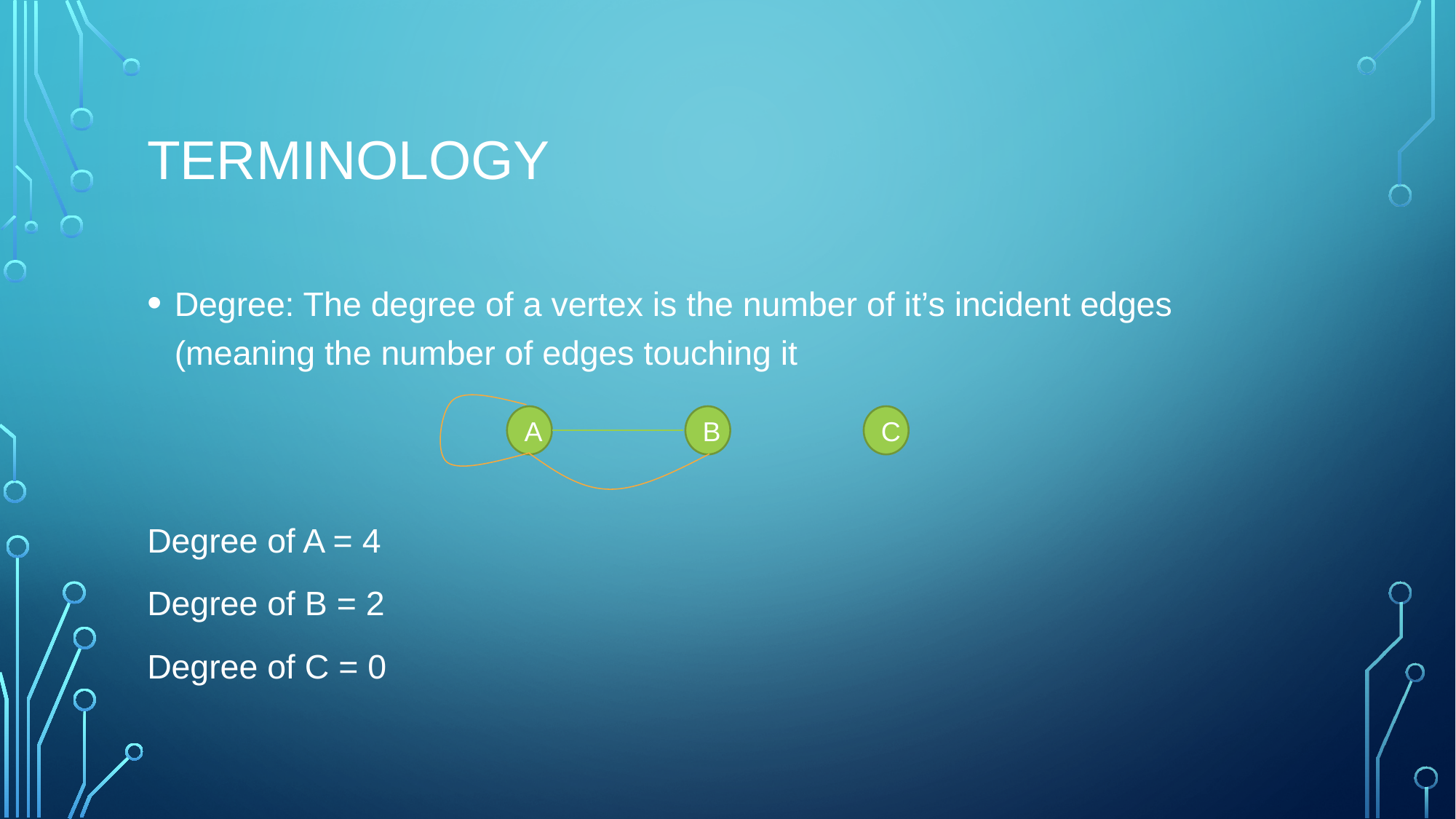

# Terminology
Degree: The degree of a vertex is the number of it’s incident edges (meaning the number of edges touching it

Degree of A = 4
Degree of B = 2
Degree of C = 0

A
B
C